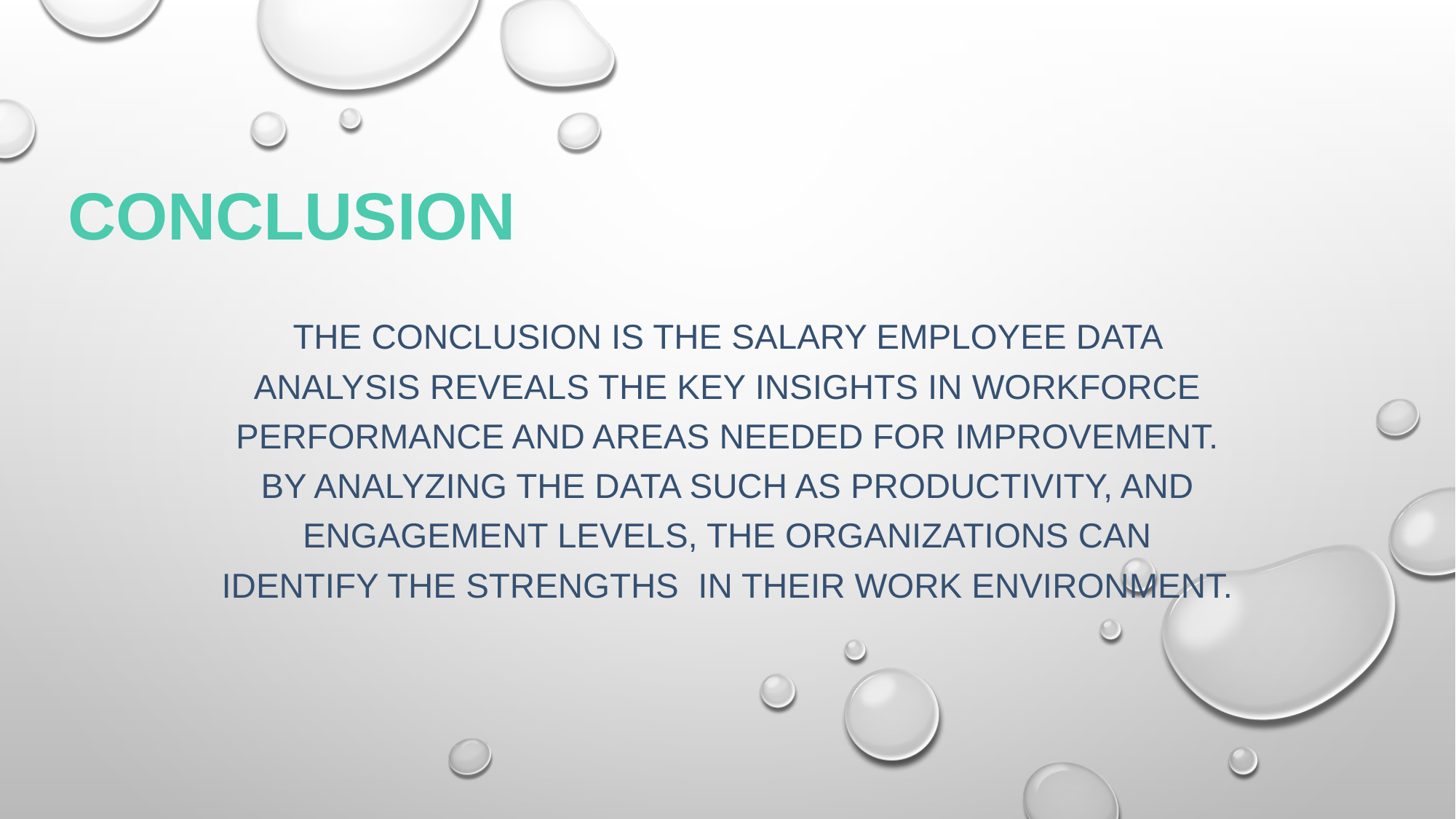

# CONCLUSION
The conclusion is the salary employee data analysis reveals the key insights in workforce performance and areas needed for improvement. By analyzing the data such as productivity, and engagement levels, the organizations can identify the strengths  in their work environment.